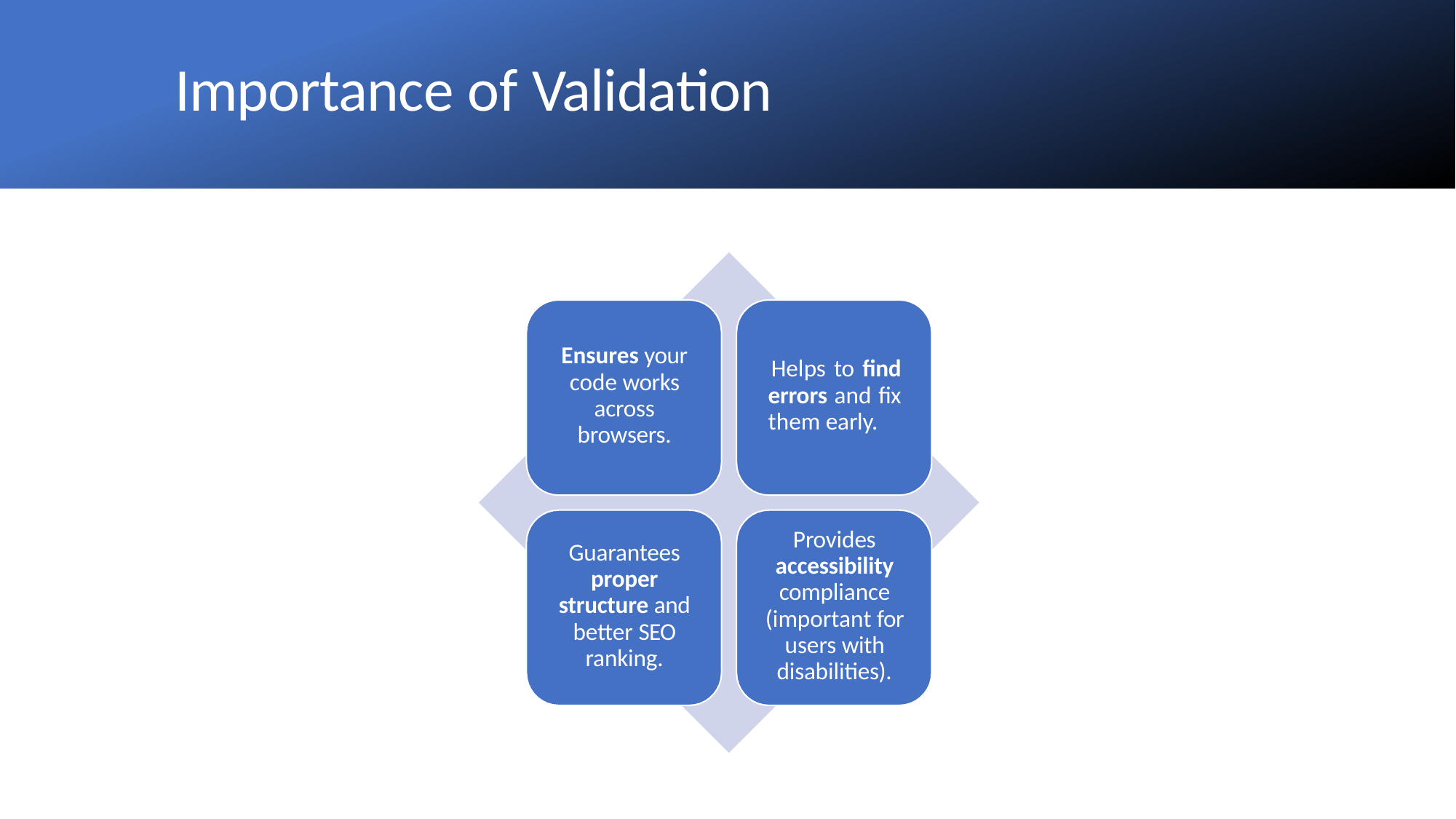

# Importance of Validation

Ensures your code works across browsers.
Helps to find errors and fix them early.

Provides accessibility compliance (important for users with disabilities).
Guarantees proper structure and better SEO ranking.